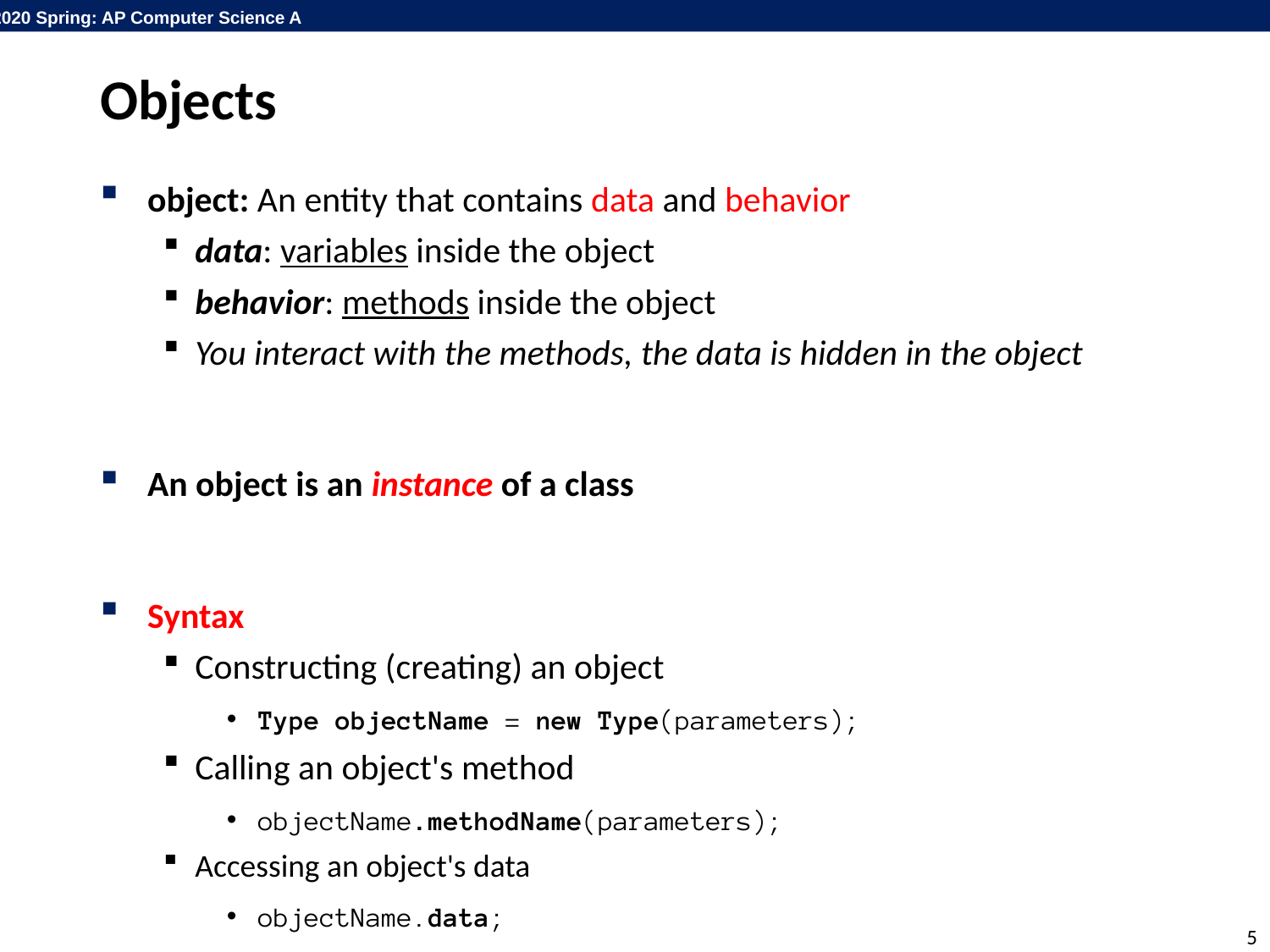

# Objects
object: An entity that contains data and behavior
data: variables inside the object
behavior: methods inside the object
You interact with the methods, the data is hidden in the object

An object is an instance of a class

Syntax
Constructing (creating) an object
Type objectName = new Type(parameters);
Calling an object's method
objectName.methodName(parameters);
Accessing an object's data
objectName.data;
5